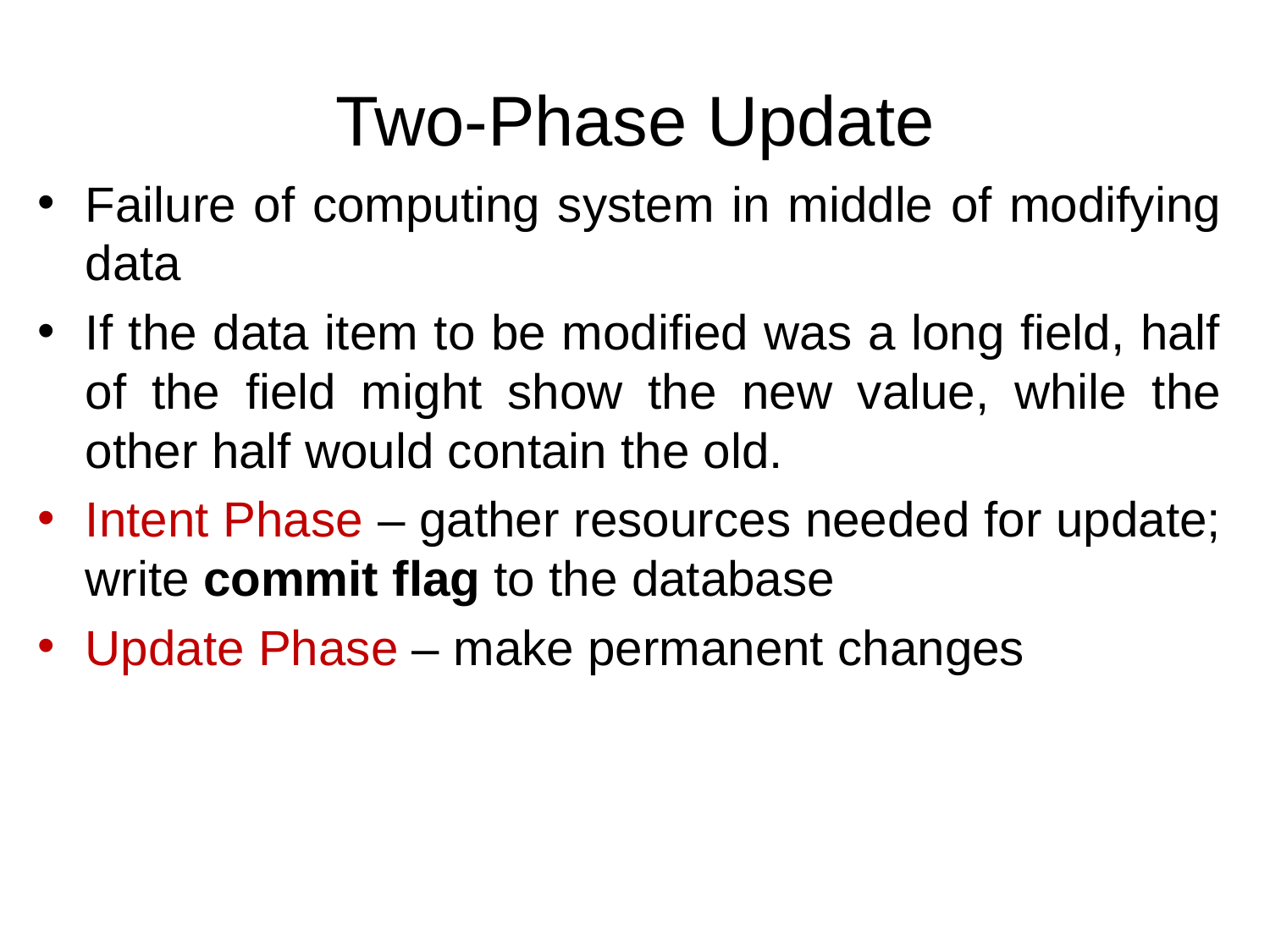

# Two-Phase Update
Failure of computing system in middle of modifying data
If the data item to be modified was a long field, half of the field might show the new value, while the other half would contain the old.
Intent Phase – gather resources needed for update; write commit flag to the database
Update Phase – make permanent changes